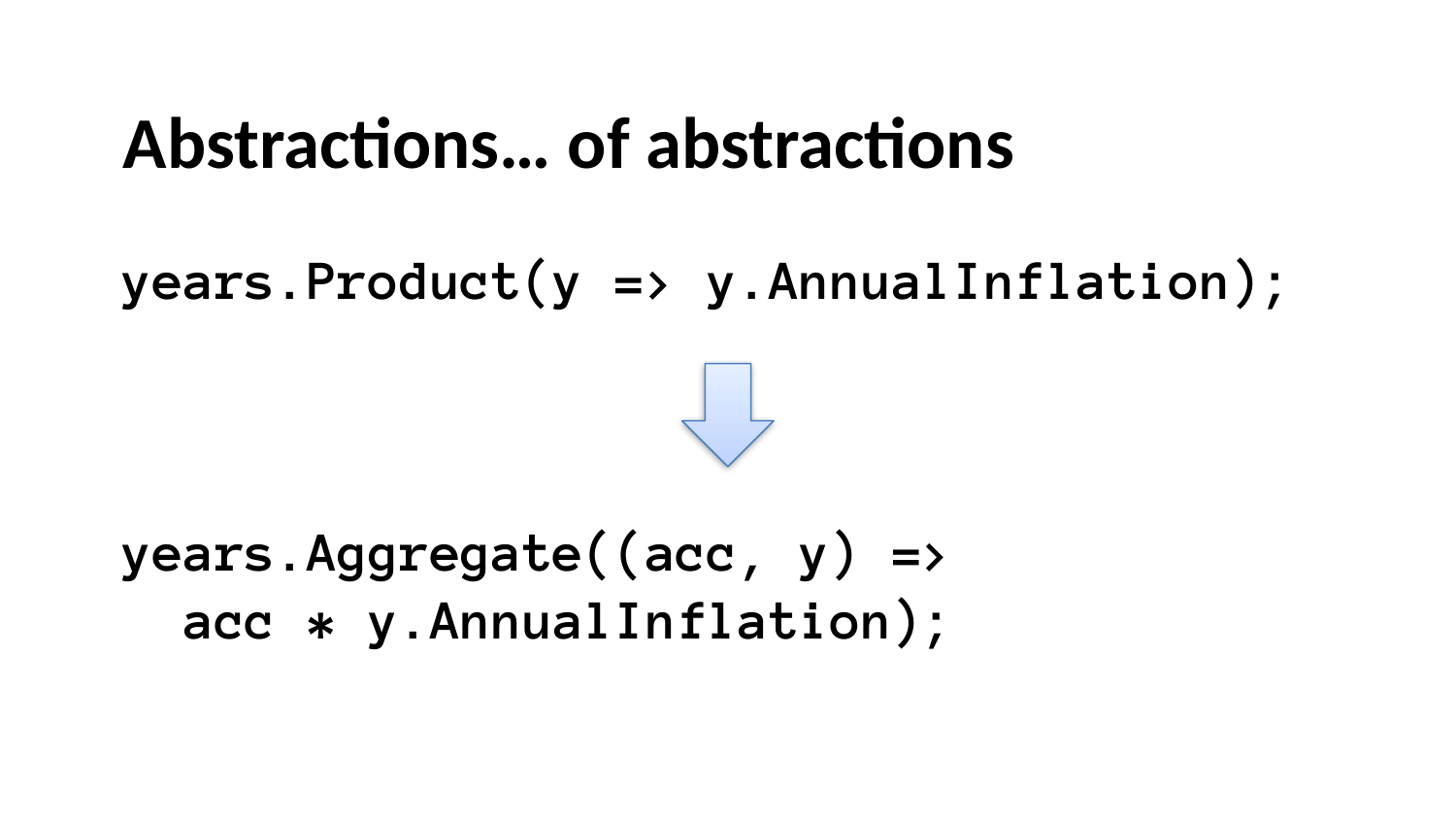

Abstractions… of abstractions
years.Product(y => y.AnnualInflation);

years.Aggregate((acc, y) =>
  acc * y.AnnualInflation);